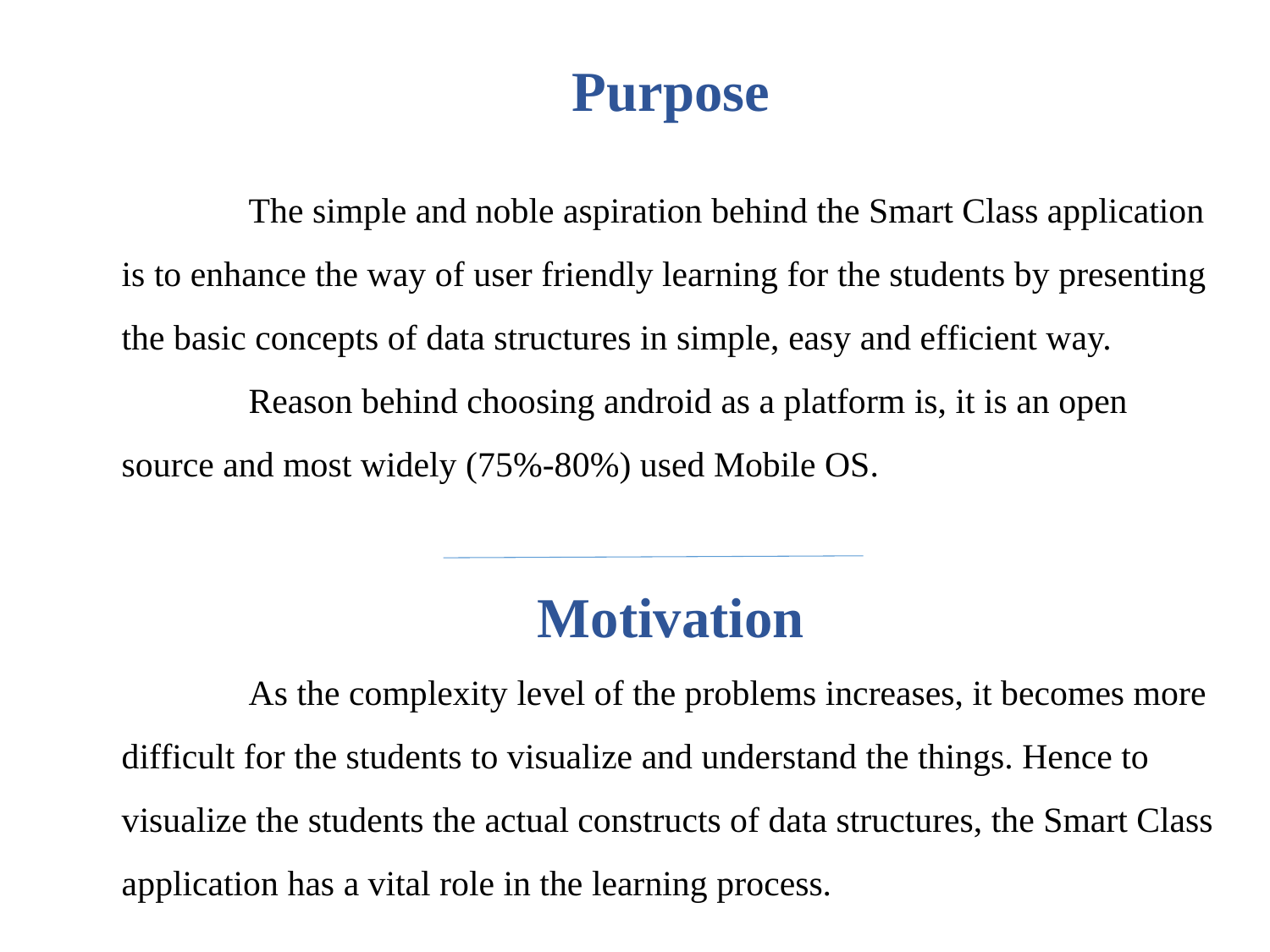

Purpose

	The simple and noble aspiration behind the Smart Class application is to enhance the way of user friendly learning for the students by presenting the basic concepts of data structures in simple, easy and efficient way.
	Reason behind choosing android as a platform is, it is an open source and most widely (75%-80%) used Mobile OS.

Motivation
	As the complexity level of the problems increases, it becomes more difficult for the students to visualize and understand the things. Hence to visualize the students the actual constructs of data structures, the Smart Class application has a vital role in the learning process.